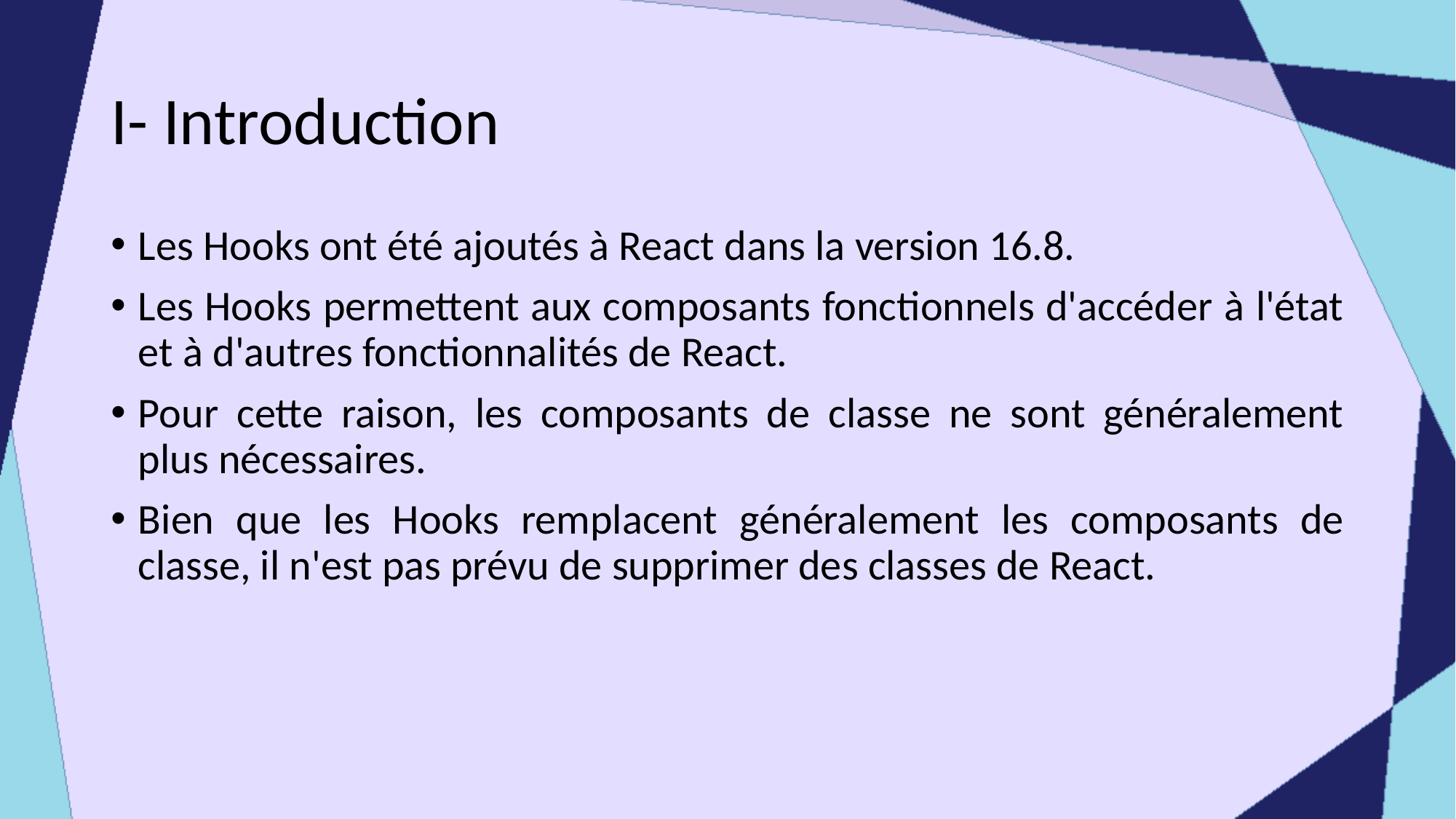

# I- Introduction
Les Hooks ont été ajoutés à React dans la version 16.8.
Les Hooks permettent aux composants fonctionnels d'accéder à l'état et à d'autres fonctionnalités de React.
Pour cette raison, les composants de classe ne sont généralement plus nécessaires.
Bien que les Hooks remplacent généralement les composants de classe, il n'est pas prévu de supprimer des classes de React.